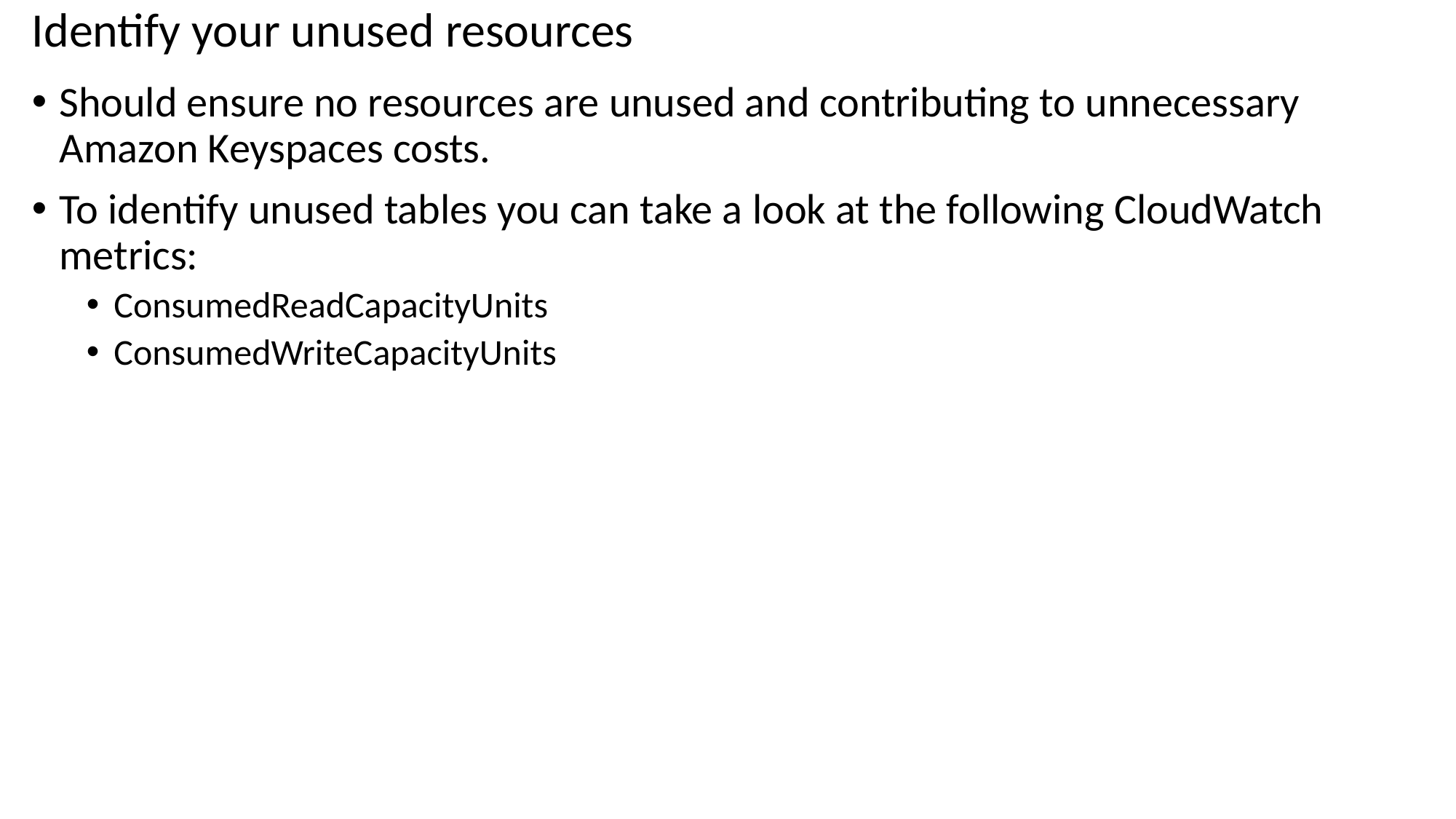

# Identify your unused resources
Should ensure no resources are unused and contributing to unnecessary Amazon Keyspaces costs.
To identify unused tables you can take a look at the following CloudWatch metrics:
ConsumedReadCapacityUnits
ConsumedWriteCapacityUnits